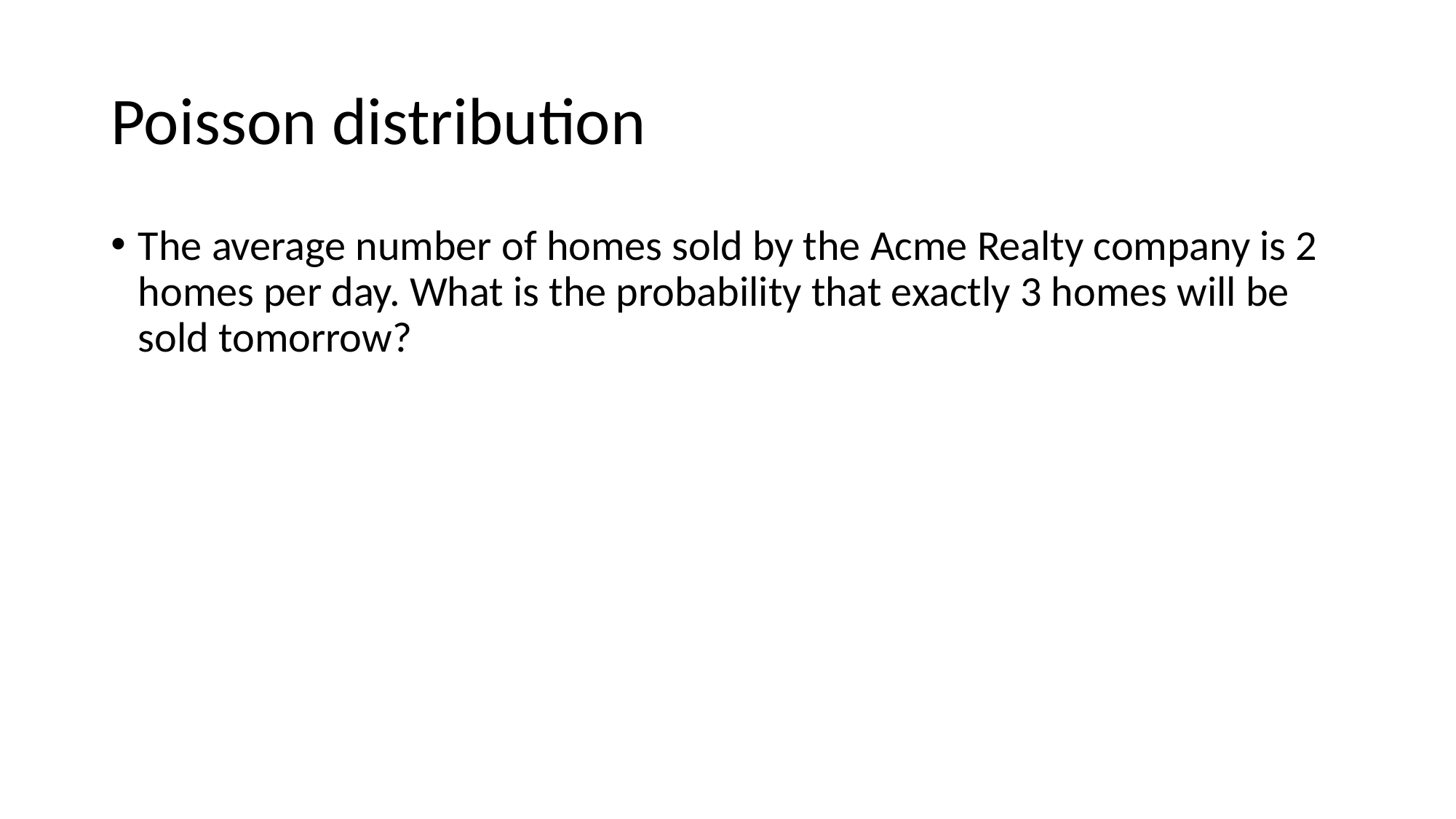

# Poisson distribution
The average number of homes sold by the Acme Realty company is 2 homes per day. What is the probability that exactly 3 homes will be sold tomorrow?